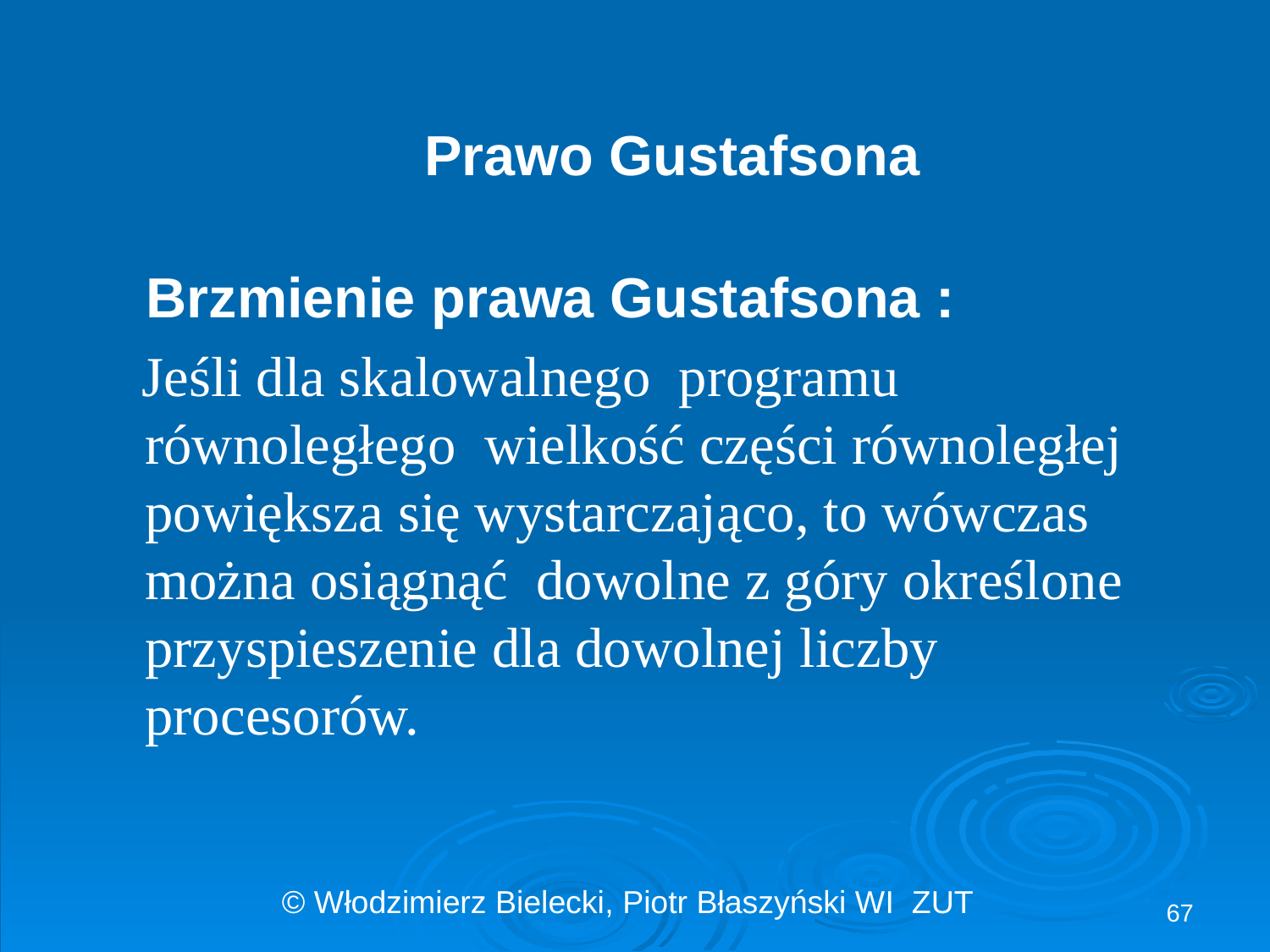

# Prawo Gustafsona

     Brzmienie prawa Gustafsona :
     Jeśli dla skalowalnego  programu równoległego  wielkość części równoległej powiększa się wystarczająco, to wówczas można osiągnąć  dowolne z góry określone przyspieszenie dla dowolnej liczby procesorów.
67
© Włodzimierz Bielecki, Piotr Błaszyński WI  ZUT